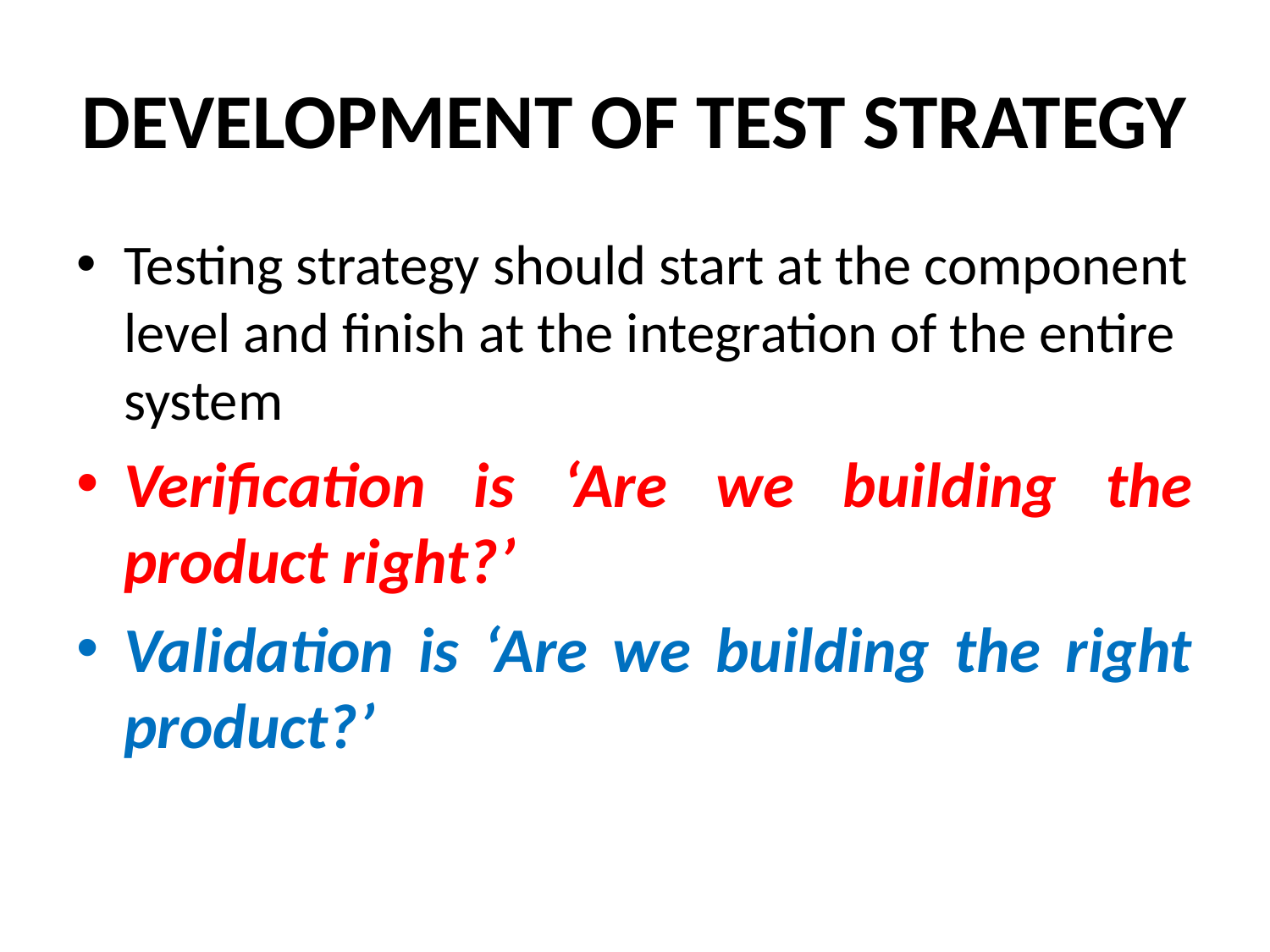

# DEVELOPMENT OF TEST STRATEGY
Testing strategy should start at the component level and finish at the integration of the entire system
Verification is ‘Are we building the product right?’
Validation is ‘Are we building the right product?’